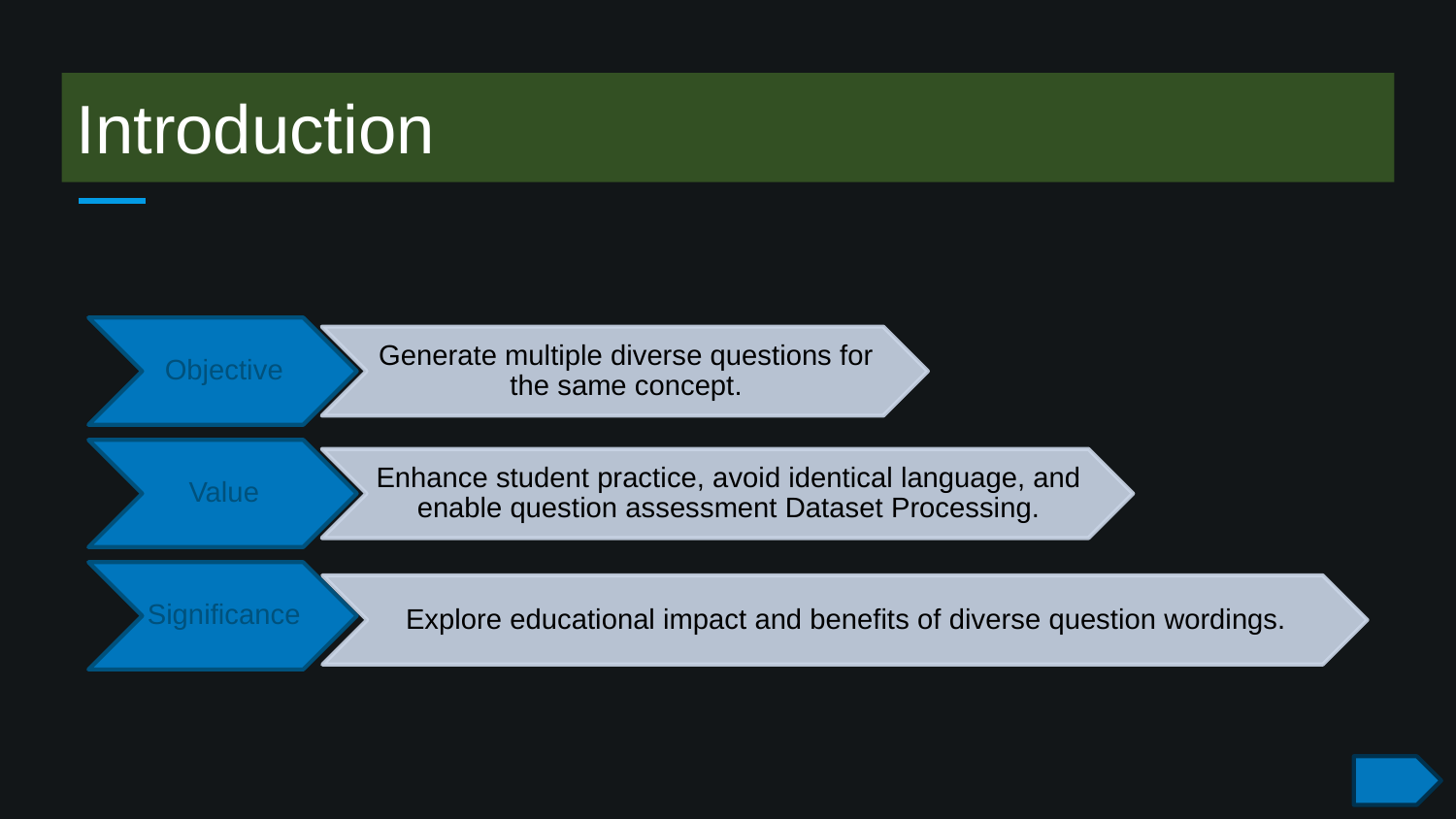

# Introduction

Objective

Generate multiple diverse questions for the same concept.

Value

Enhance student practice, avoid identical language, and enable question assessment Dataset Processing.

Significance

Explore educational impact and benefits of diverse question wordings.
2